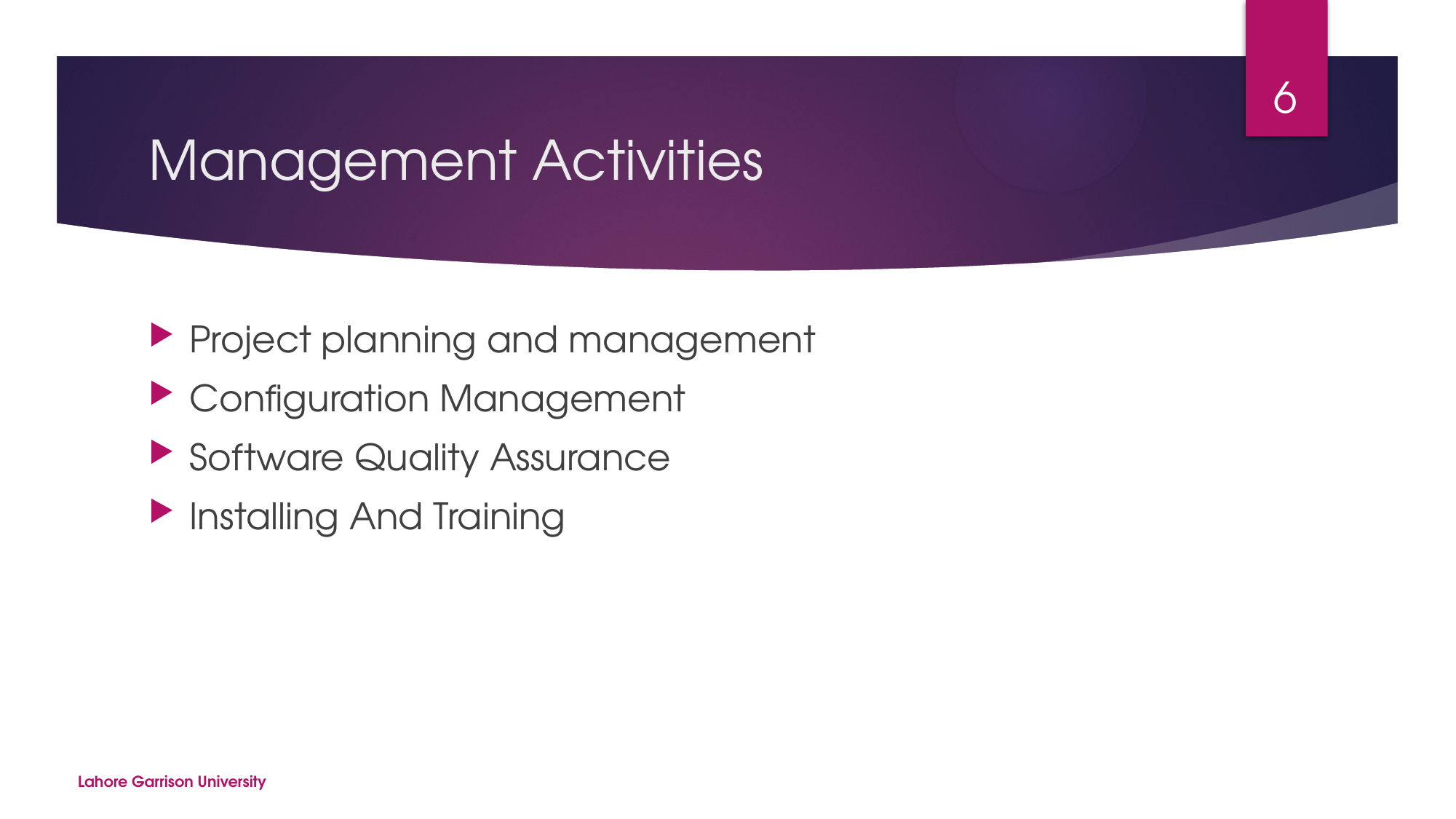

6
# Management Activities
Project planning and management
Configuration Management
Software Quality Assurance
Installing And Training

Lahore Garrison University